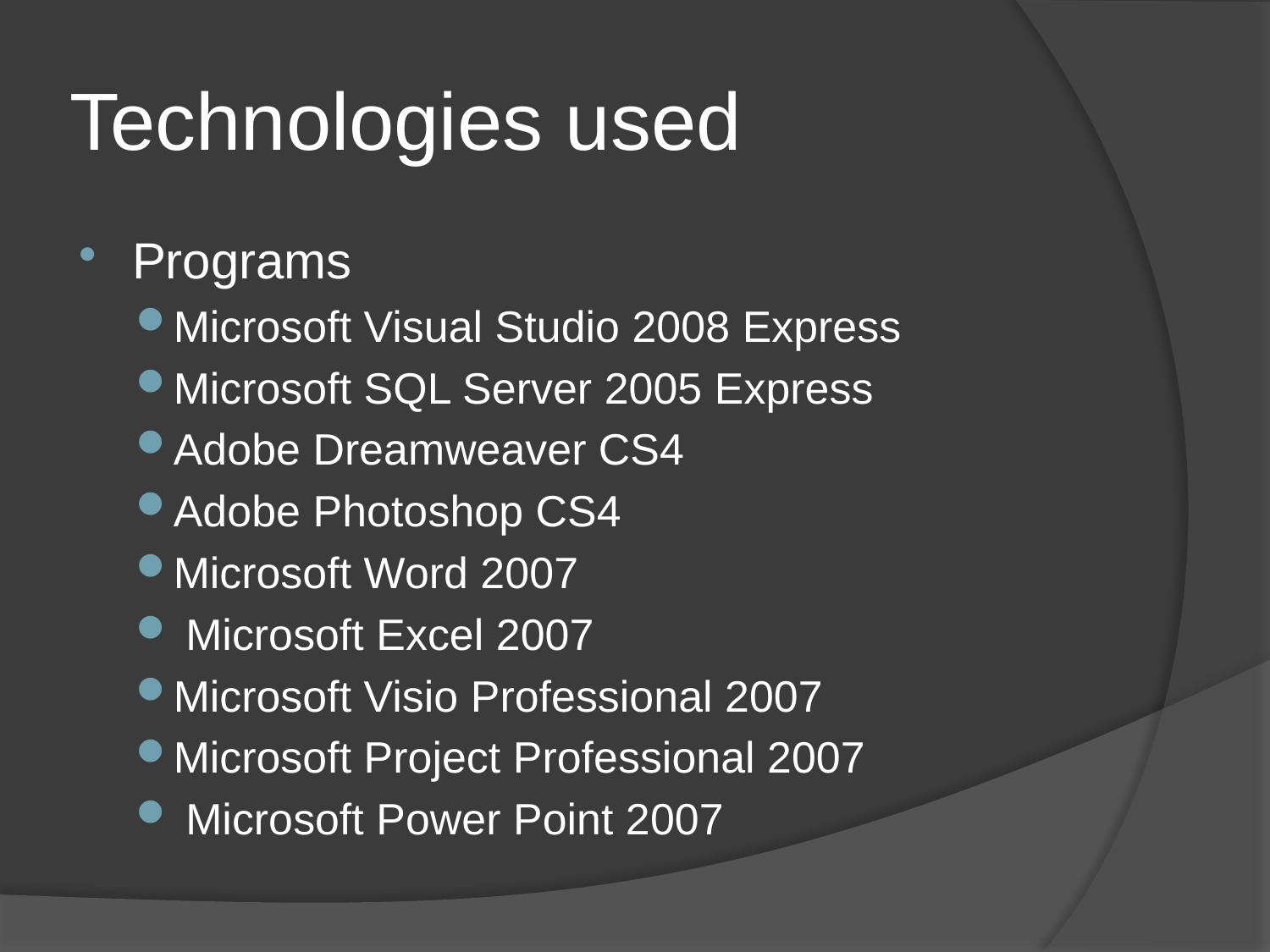

# Technologies used
Programs
Microsoft Visual Studio 2008 Express
Microsoft SQL Server 2005 Express
Adobe Dreamweaver CS4
Adobe Photoshop CS4
Microsoft Word 2007
 Microsoft Excel 2007
Microsoft Visio Professional 2007
Microsoft Project Professional 2007
 Microsoft Power Point 2007